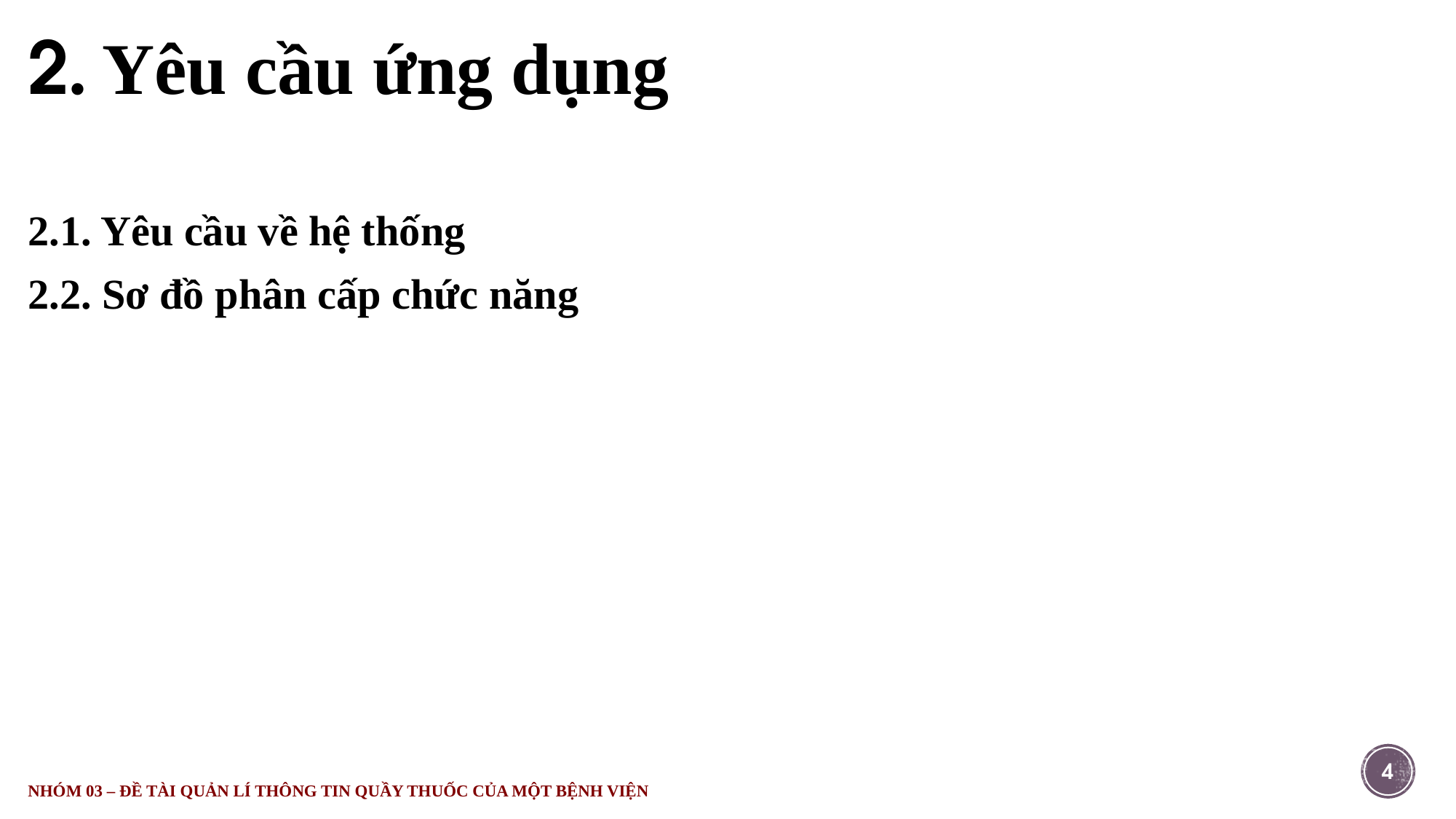

# 2. Yêu cầu ứng dụng
2.1. Yêu cầu về hệ thống
2.2. Sơ đồ phân cấp chức năng
4
NHÓM 03 – ĐỀ TÀI QUẢN LÍ THÔNG TIN QUẦY THUỐC CỦA MỘT BỆNH VIỆN